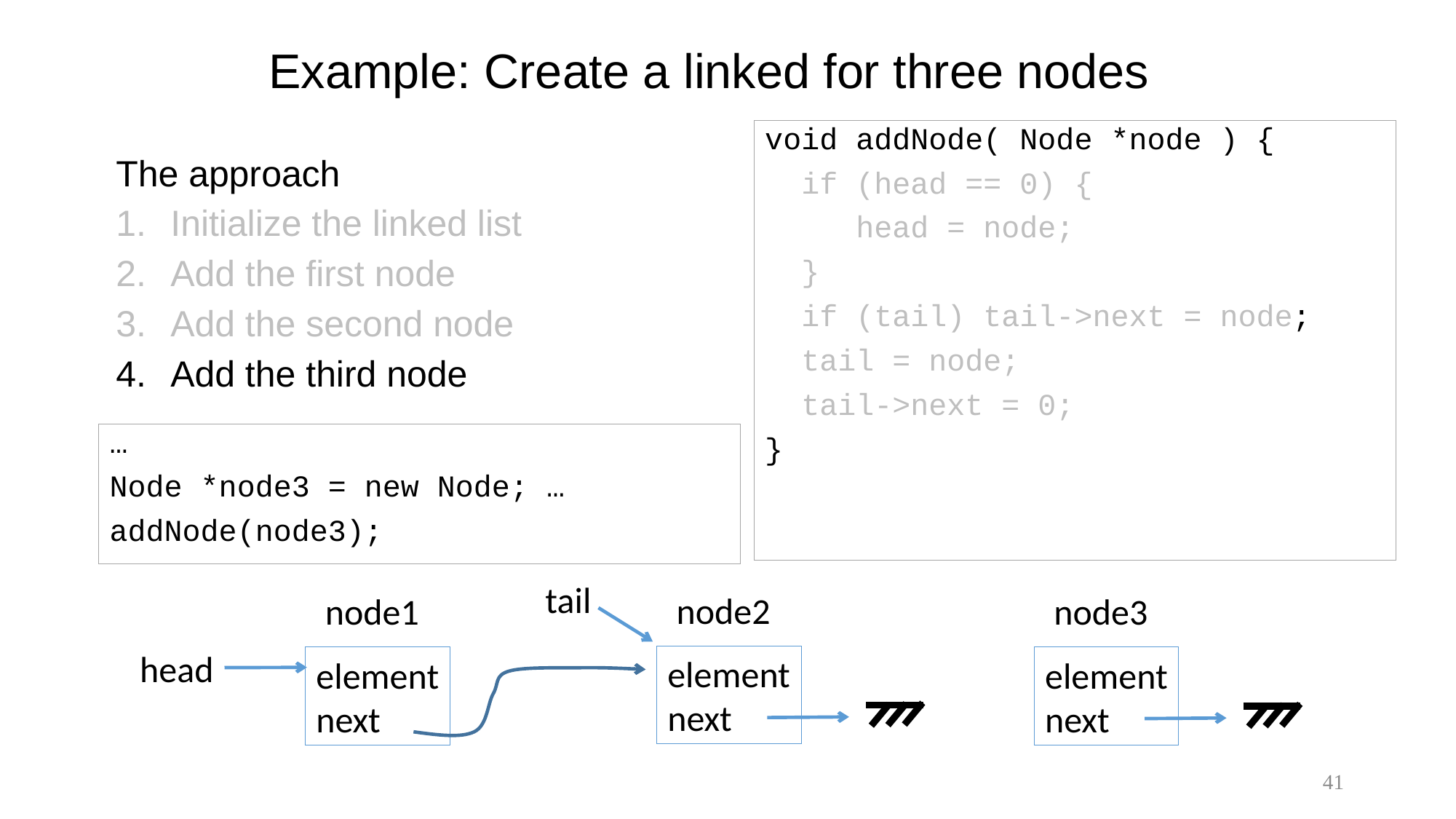

# Example: Create a linked for three nodes
void addNode( Node *node ) {
  if (head == 0) {
     head = node;
  }
  if (tail) tail->next = node;
  tail = node;
  tail->next = 0;
}
The approach
Initialize the linked list
Add the first node
Add the second node
Add the third node

…
Node *node3 = new Node; …
addNode(node3);

tail
node2
node3
node1
head
element
next
element
next
element
next

41